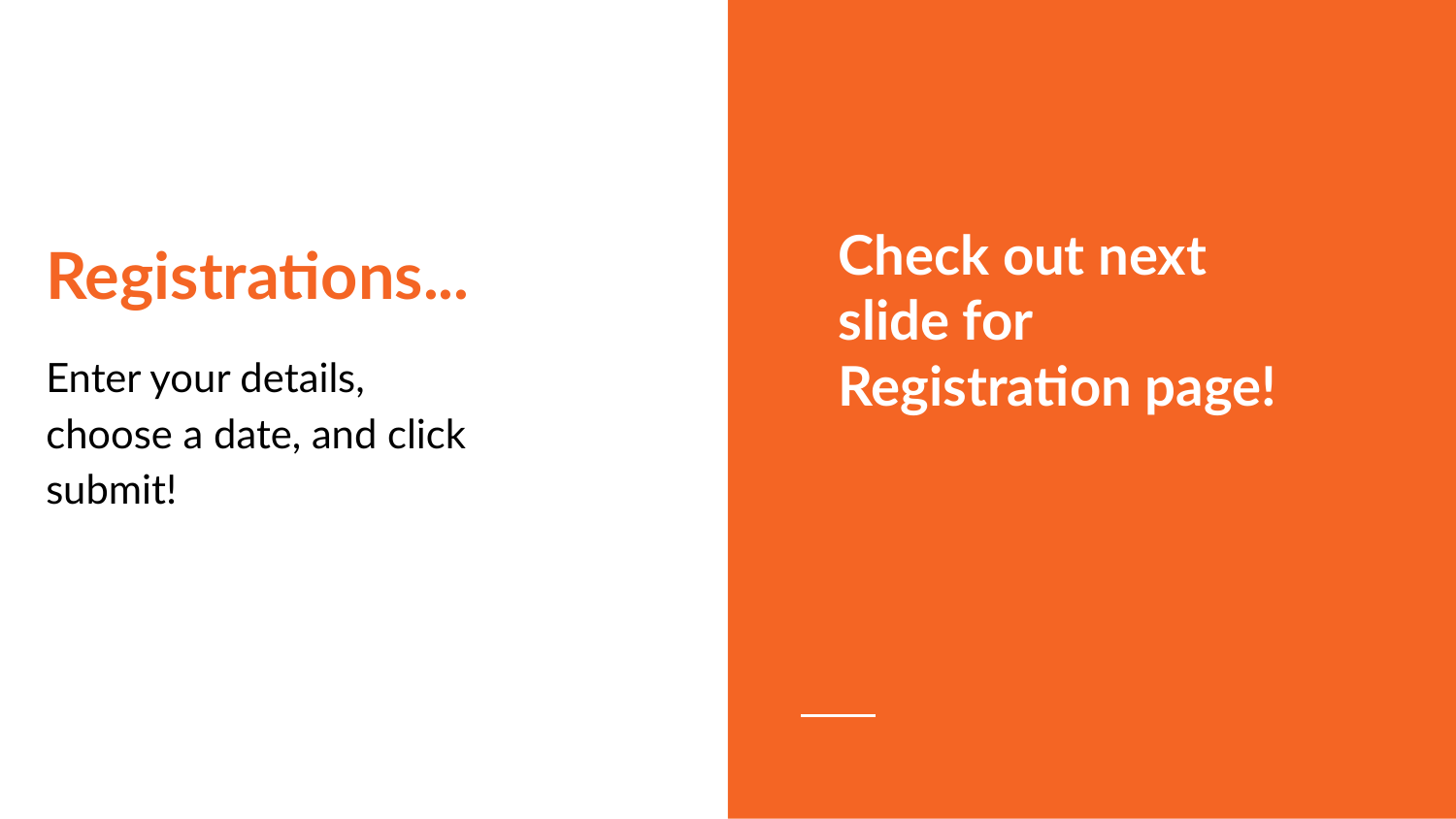

Registrations...
Enter your details, choose a date, and click submit!
Check out next slide for Registration page!